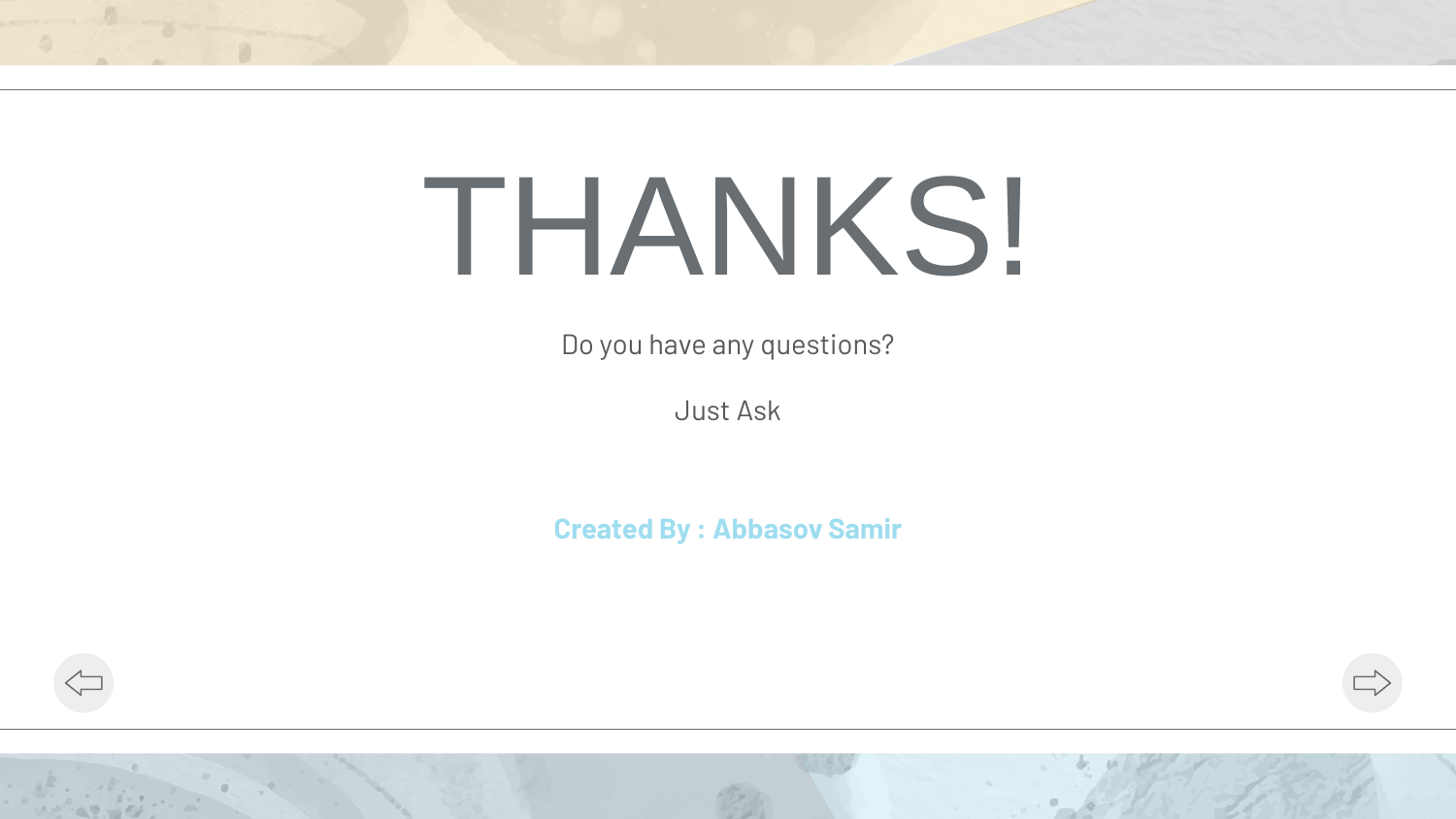

# THANKS!
Do you have any questions?
Just Ask
Created By : Abbasov Samir